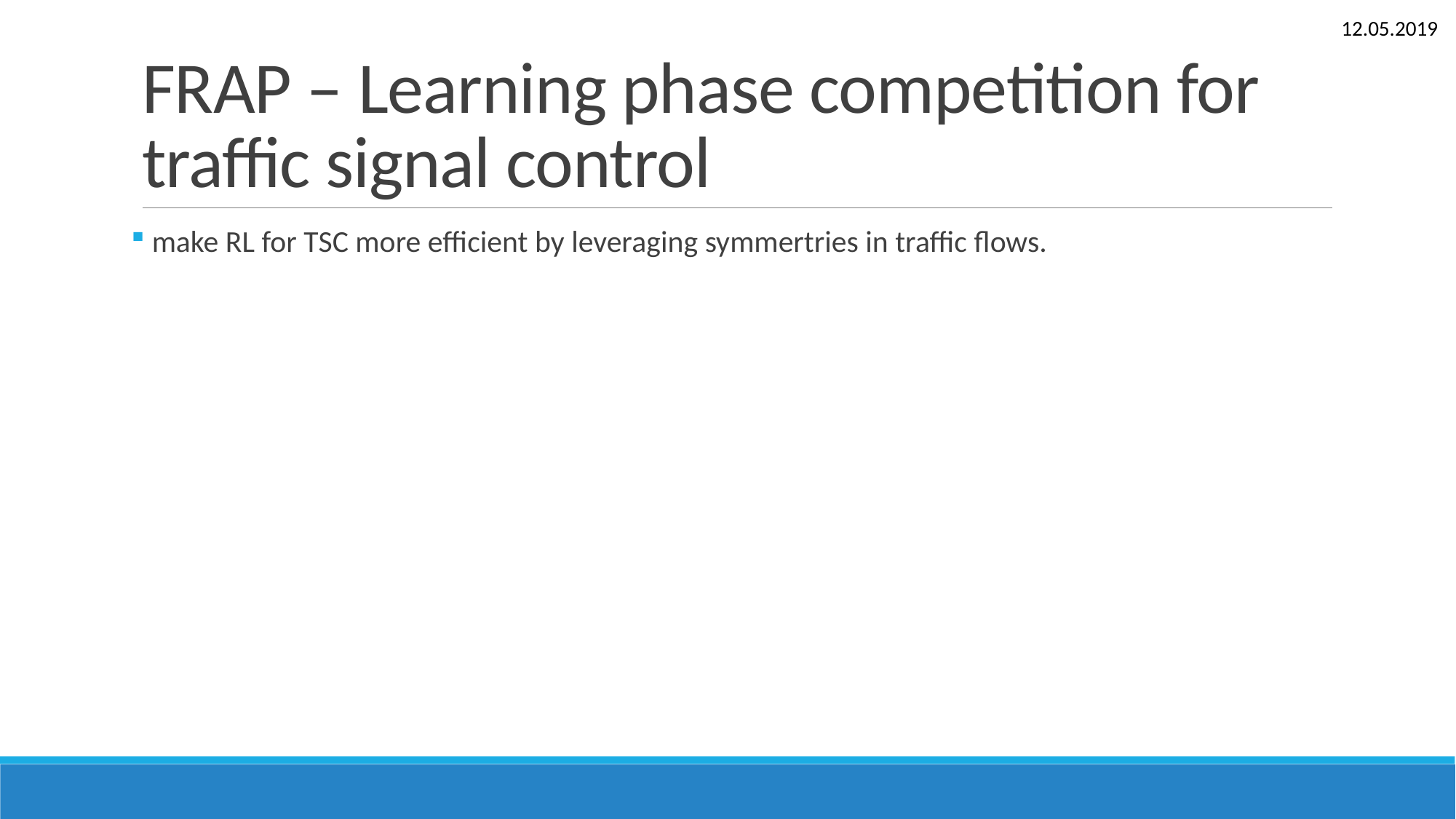

12.05.2019
# FRAP – Learning phase competition for traffic signal control
 make RL for TSC more efficient by leveraging symmertries in traffic flows.